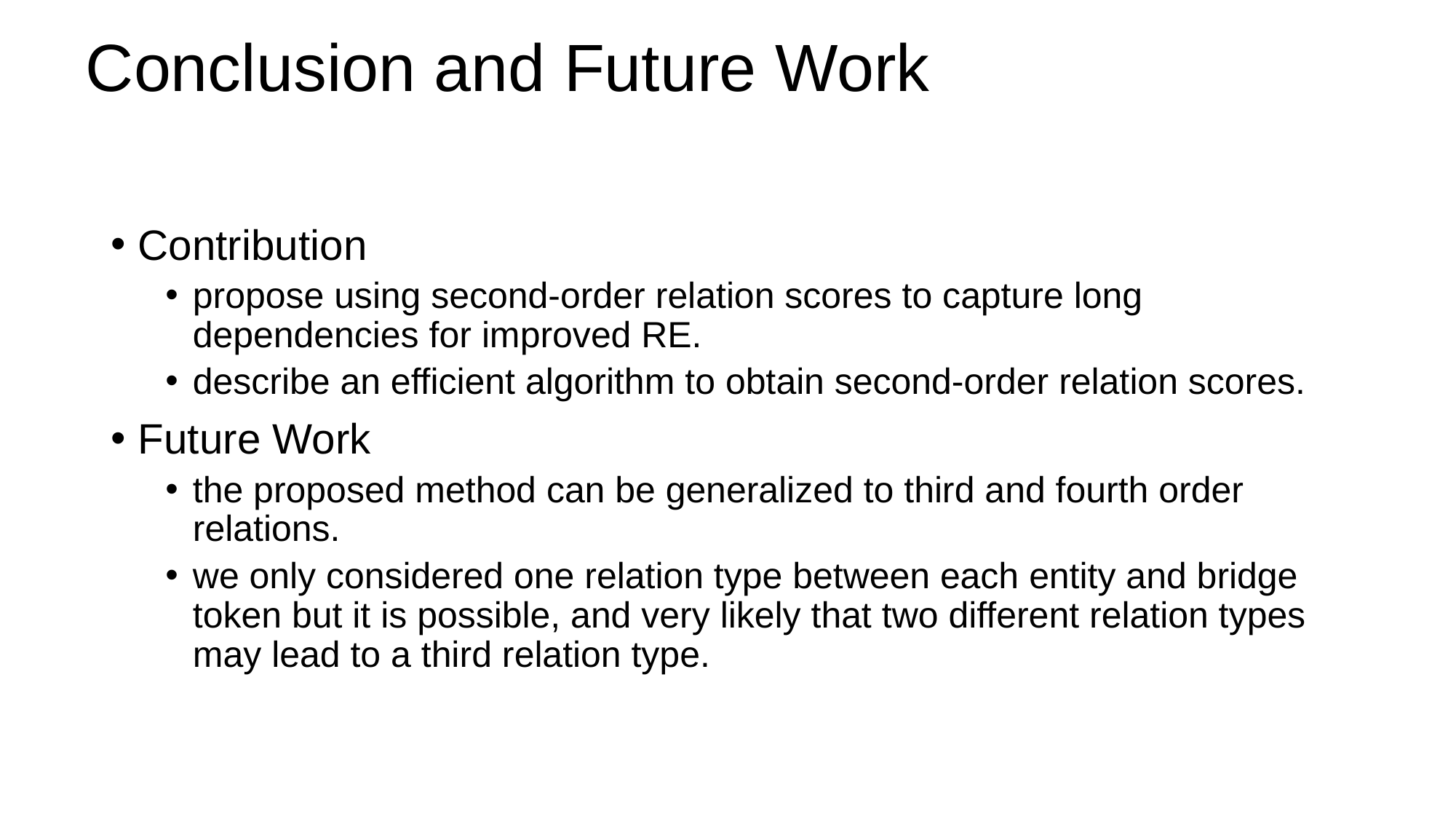

Conclusion and Future Work

Contribution
propose using second-order relation scores to capture long dependencies for improved RE.
describe an efficient algorithm to obtain second-order relation scores.
Future Work
the proposed method can be generalized to third and fourth order relations.
we only considered one relation type between each entity and bridge token but it is possible, and very likely that two different relation types may lead to a third relation type.